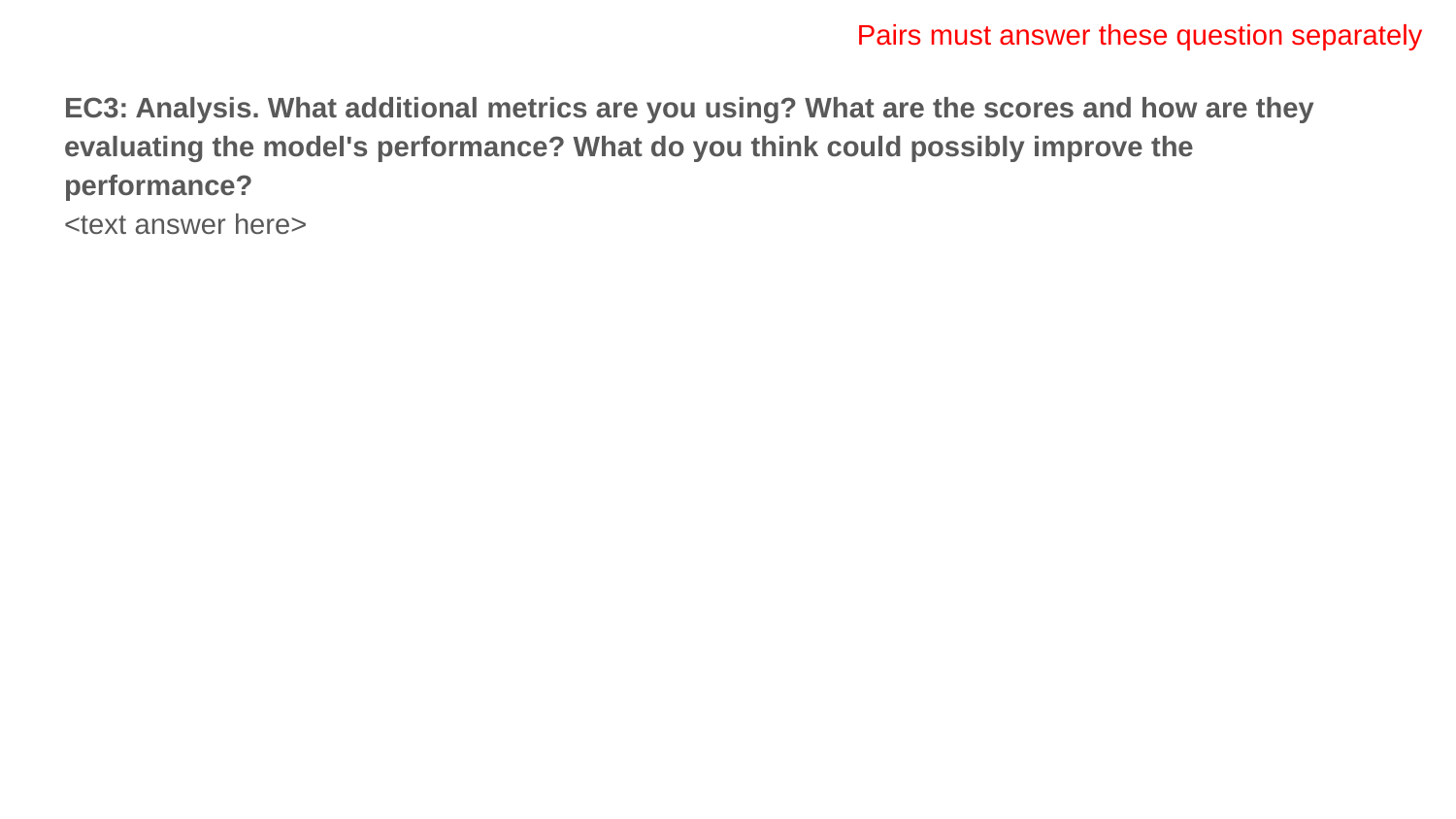

Pairs must answer these question separately
EC3: Analysis. What additional metrics are you using? What are the scores and how are they evaluating the model's performance? What do you think could possibly improve the performance?
<text answer here>